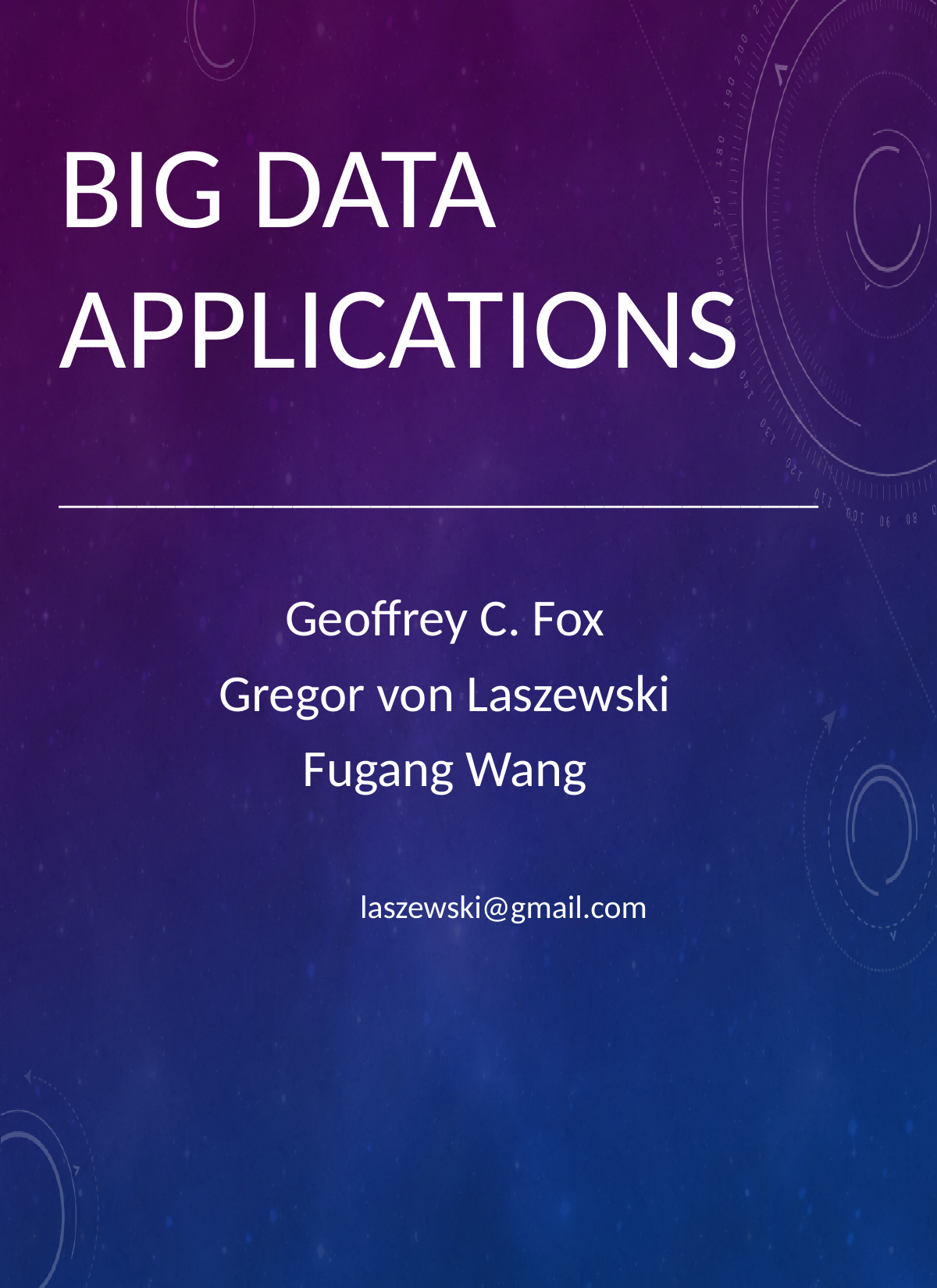

# Big Data Applications
_______________________________________

Geoffrey C. Fox
Gregor von Laszewski
Fugang Wang

	laszewski@gmail.com